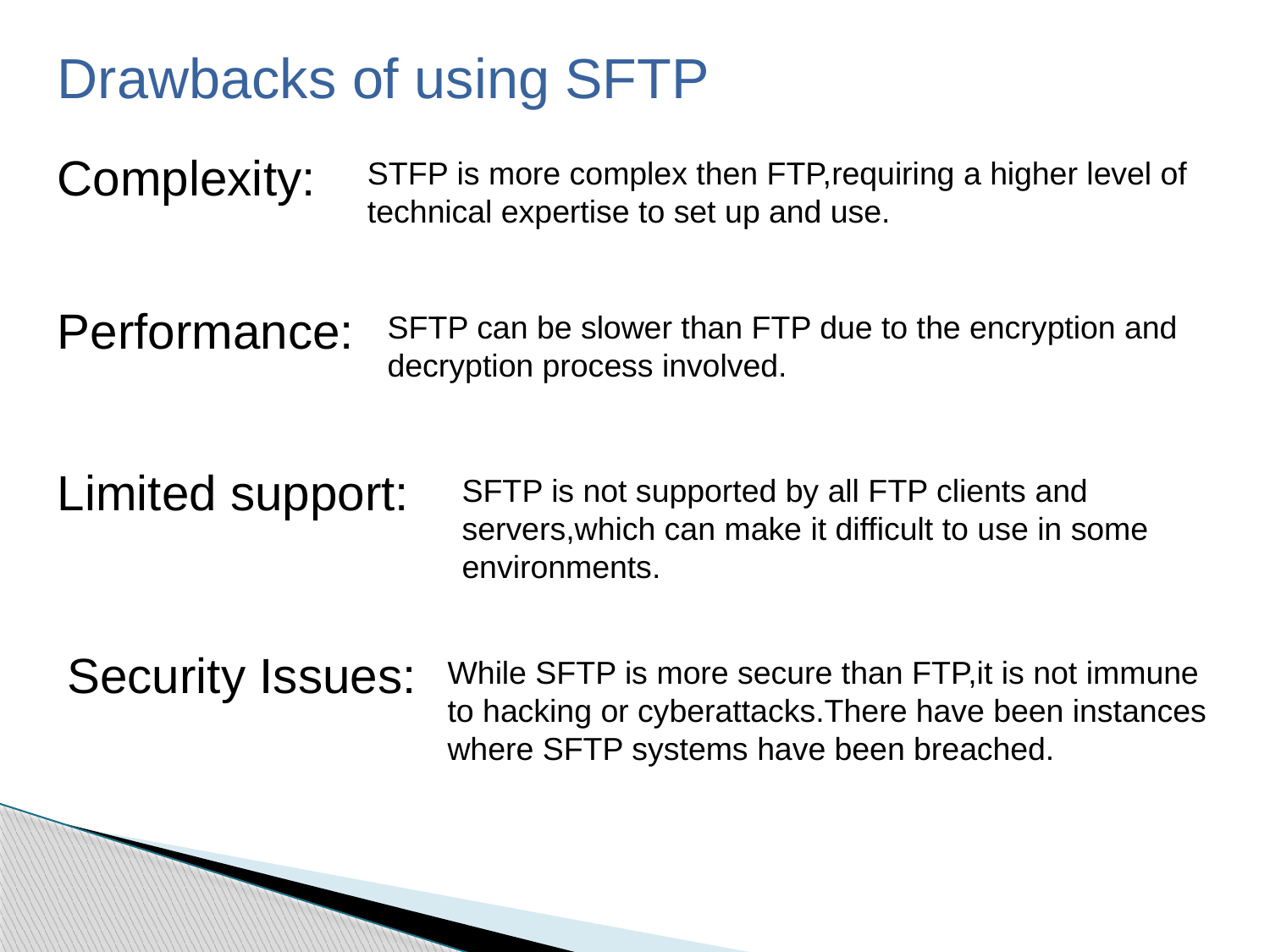

Drawbacks of using SFTP
Complexity:
STFP is more complex then FTP,requiring a higher level of technical expertise to set up and use.
Performance:
SFTP can be slower than FTP due to the encryption and decryption process involved.
Limited support:
SFTP is not supported by all FTP clients and servers,which can make it difficult to use in some environments.
Security Issues:
While SFTP is more secure than FTP,it is not immune to hacking or cyberattacks.There have been instances where SFTP systems have been breached.